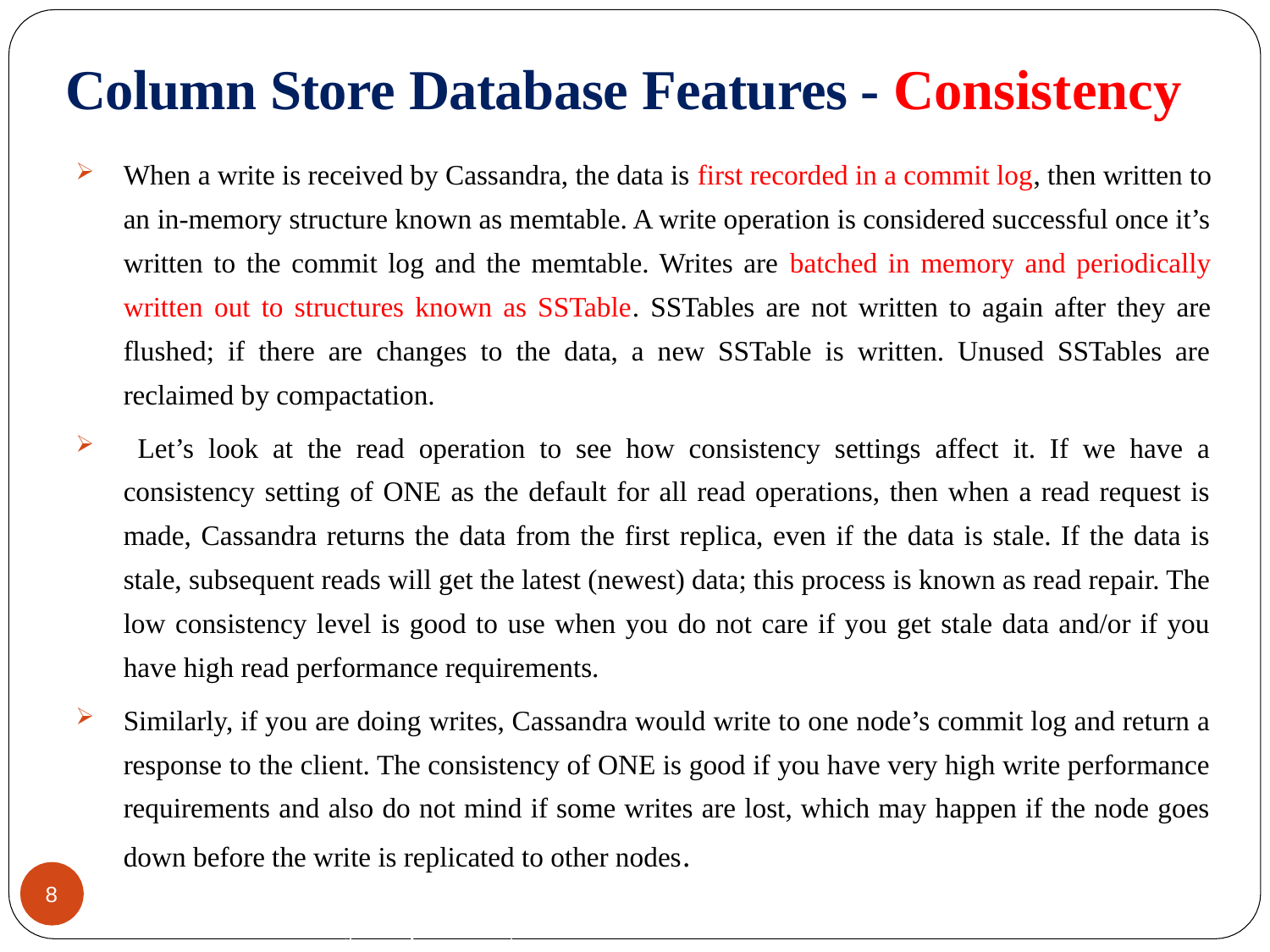

# Column Store Database Features - Consistency
When a write is received by Cassandra, the data is first recorded in a commit log, then written to an in-memory structure known as memtable. A write operation is considered successful once it’s written to the commit log and the memtable. Writes are batched in memory and periodically written out to structures known as SSTable. SSTables are not written to again after they are flushed; if there are changes to the data, a new SSTable is written. Unused SSTables are reclaimed by compactation.
 Let’s look at the read operation to see how consistency settings affect it. If we have a consistency setting of ONE as the default for all read operations, then when a read request is made, Cassandra returns the data from the first replica, even if the data is stale. If the data is stale, subsequent reads will get the latest (newest) data; this process is known as read repair. The low consistency level is good to use when you do not care if you get stale data and/or if you have high read performance requirements.
Similarly, if you are doing writes, Cassandra would write to one node’s commit log and return a response to the client. The consistency of ONE is good if you have very high write performance requirements and also do not mind if some writes are lost, which may happen if the node goes down before the write is replicated to other nodes.

8
CREDITS: Jimmy Lin (University of Maryland)